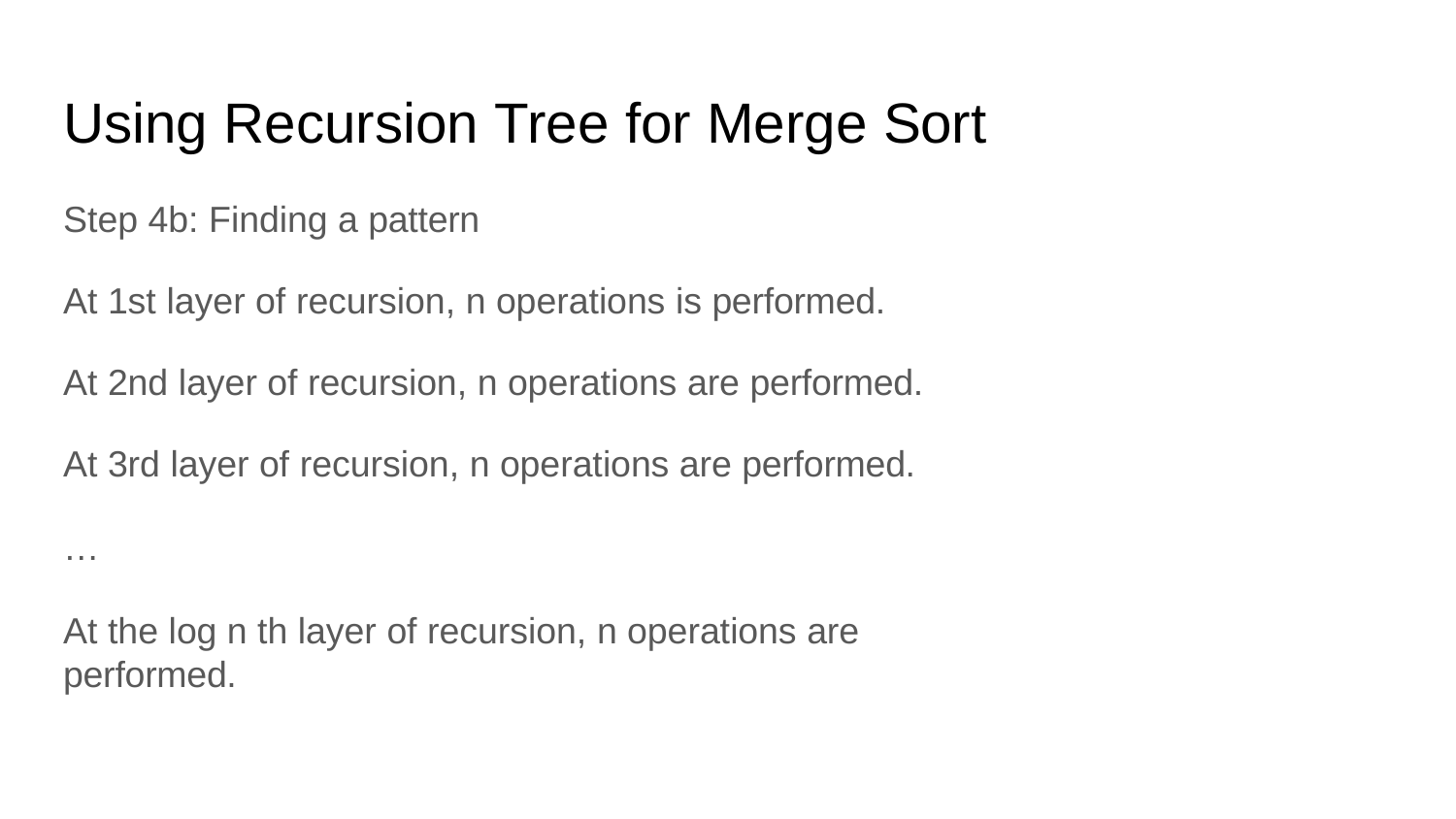

# Using Recursion Tree for Merge Sort
Step 4b: Finding a pattern
At 1st layer of recursion, n operations is performed. At 2nd layer of recursion, n operations are performed. At 3rd layer of recursion, n operations are performed.

…

At the log n th layer of recursion, n operations are performed.